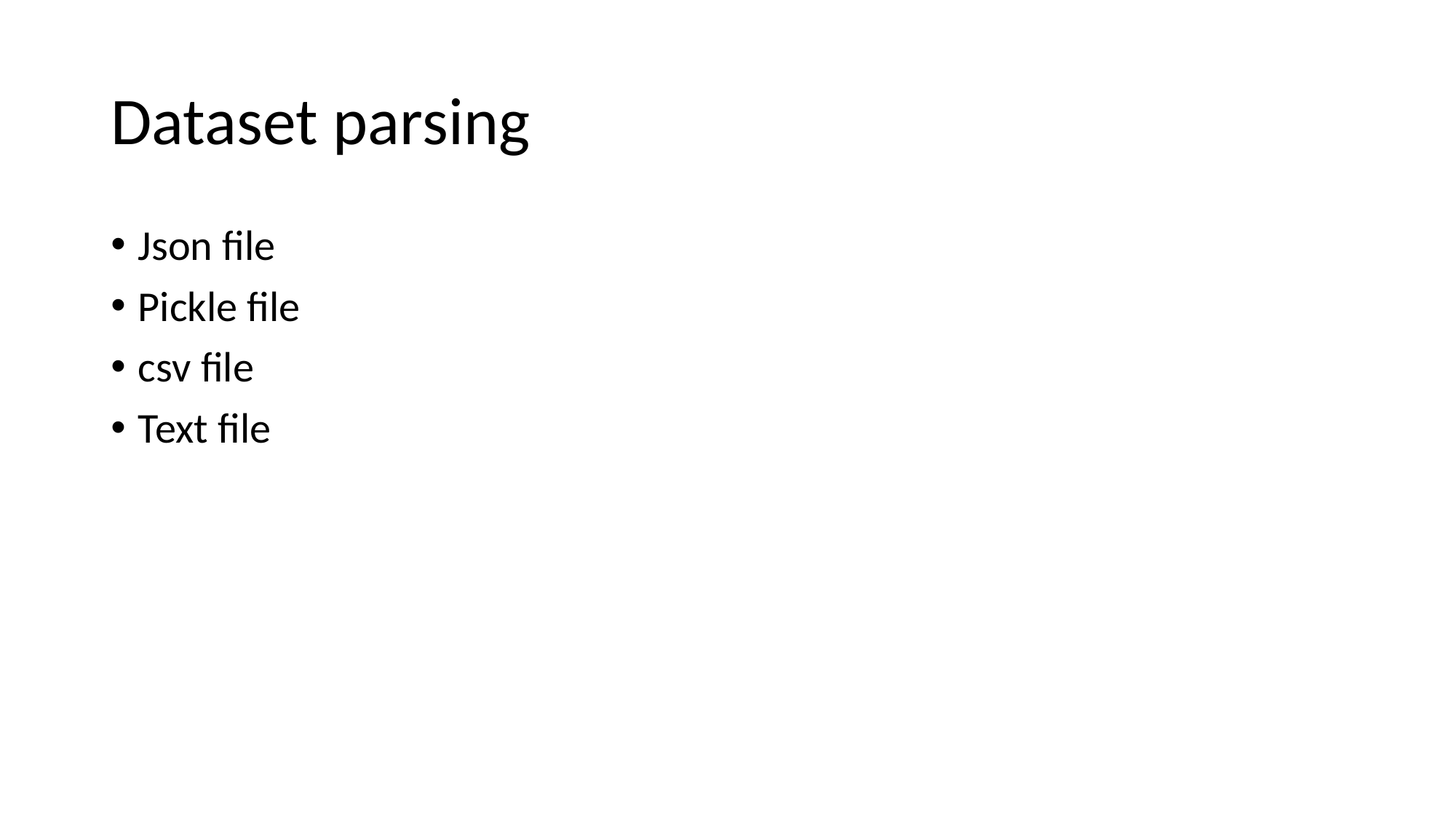

# Dataset parsing
Json file
Pickle file
csv file
Text file